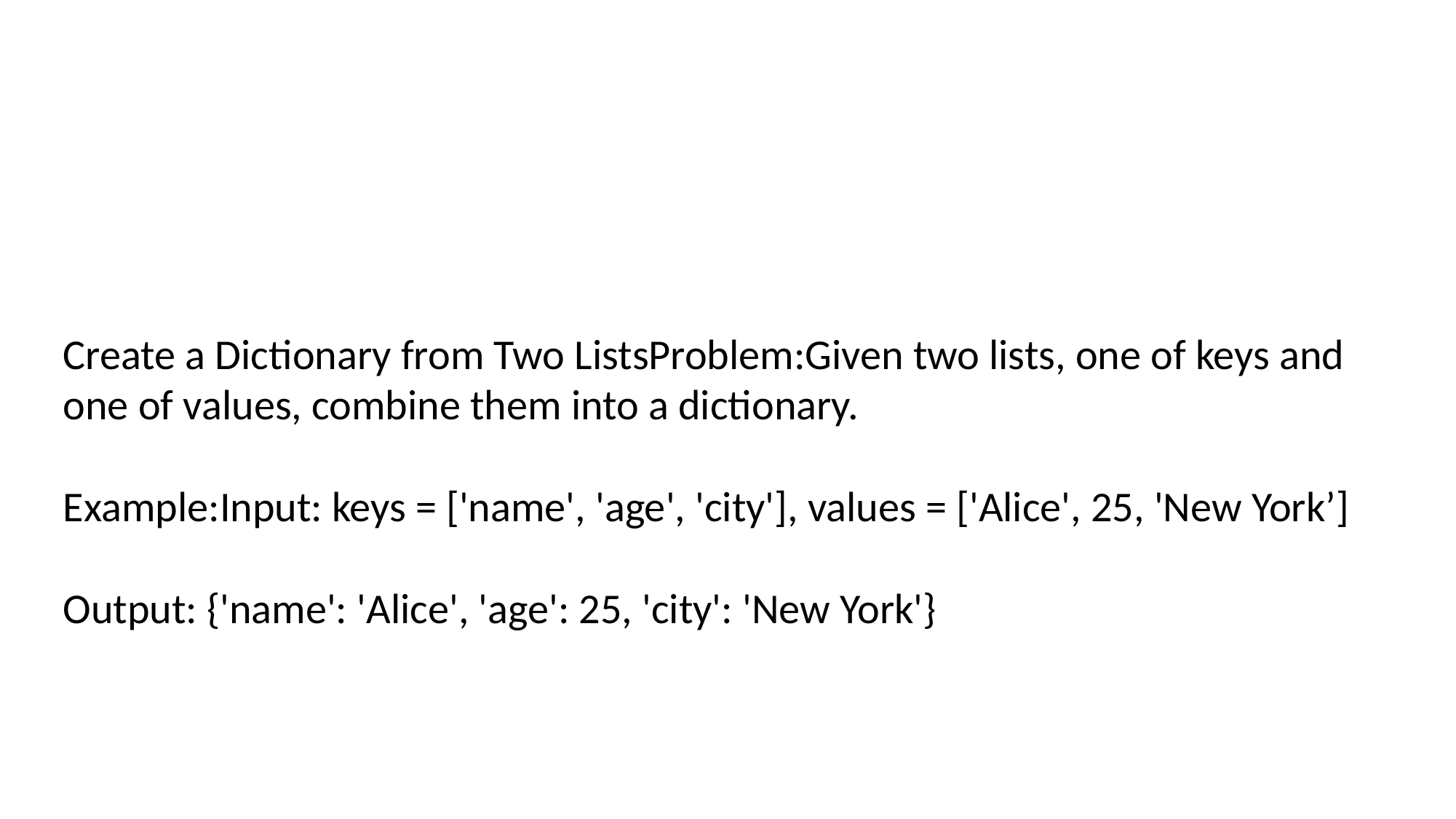

Create a Dictionary from Two ListsProblem:Given two lists, one of keys and one of values, combine them into a dictionary.

Example:Input: keys = ['name', 'age', 'city'], values = ['Alice', 25, 'New York’]

Output: {'name': 'Alice', 'age': 25, 'city': 'New York'}